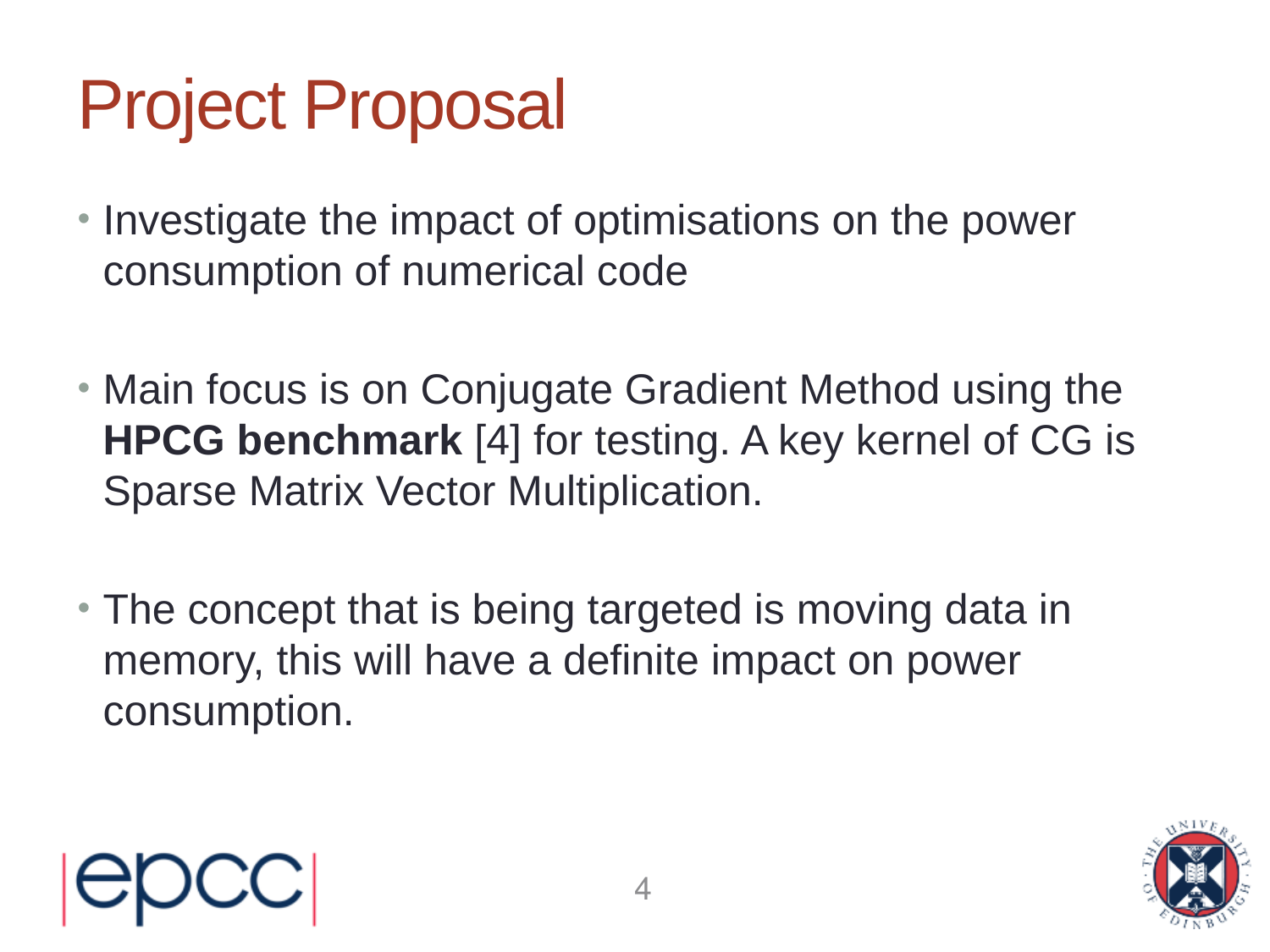

# Project Proposal
Investigate the impact of optimisations on the power consumption of numerical code

Main focus is on Conjugate Gradient Method using the HPCG benchmark [4] for testing. A key kernel of CG is Sparse Matrix Vector Multiplication.

The concept that is being targeted is moving data in memory, this will have a definite impact on power consumption.
4